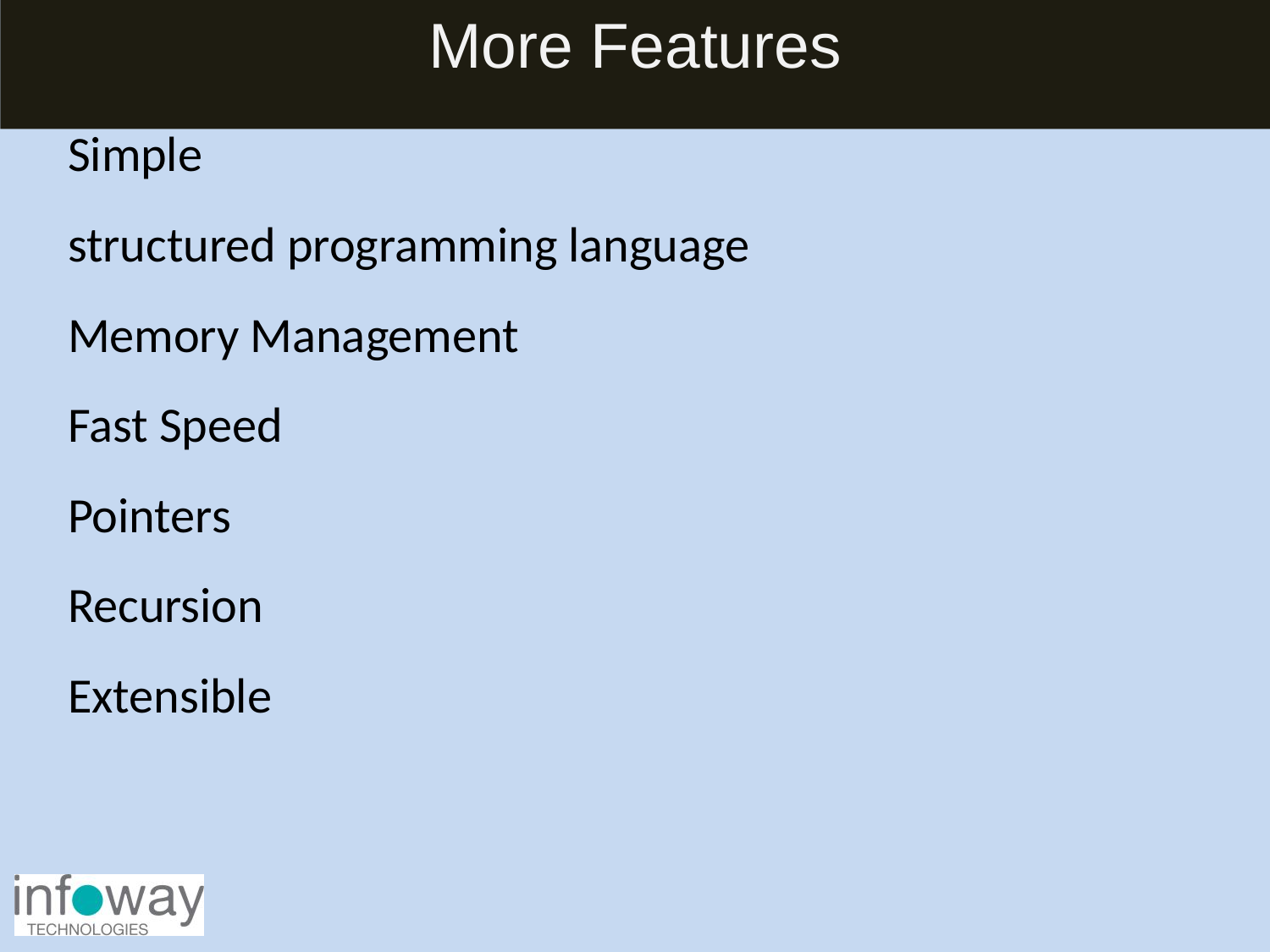

# More Features
Simple
structured programming language
Memory Management
Fast Speed
Pointers
Recursion
Extensible